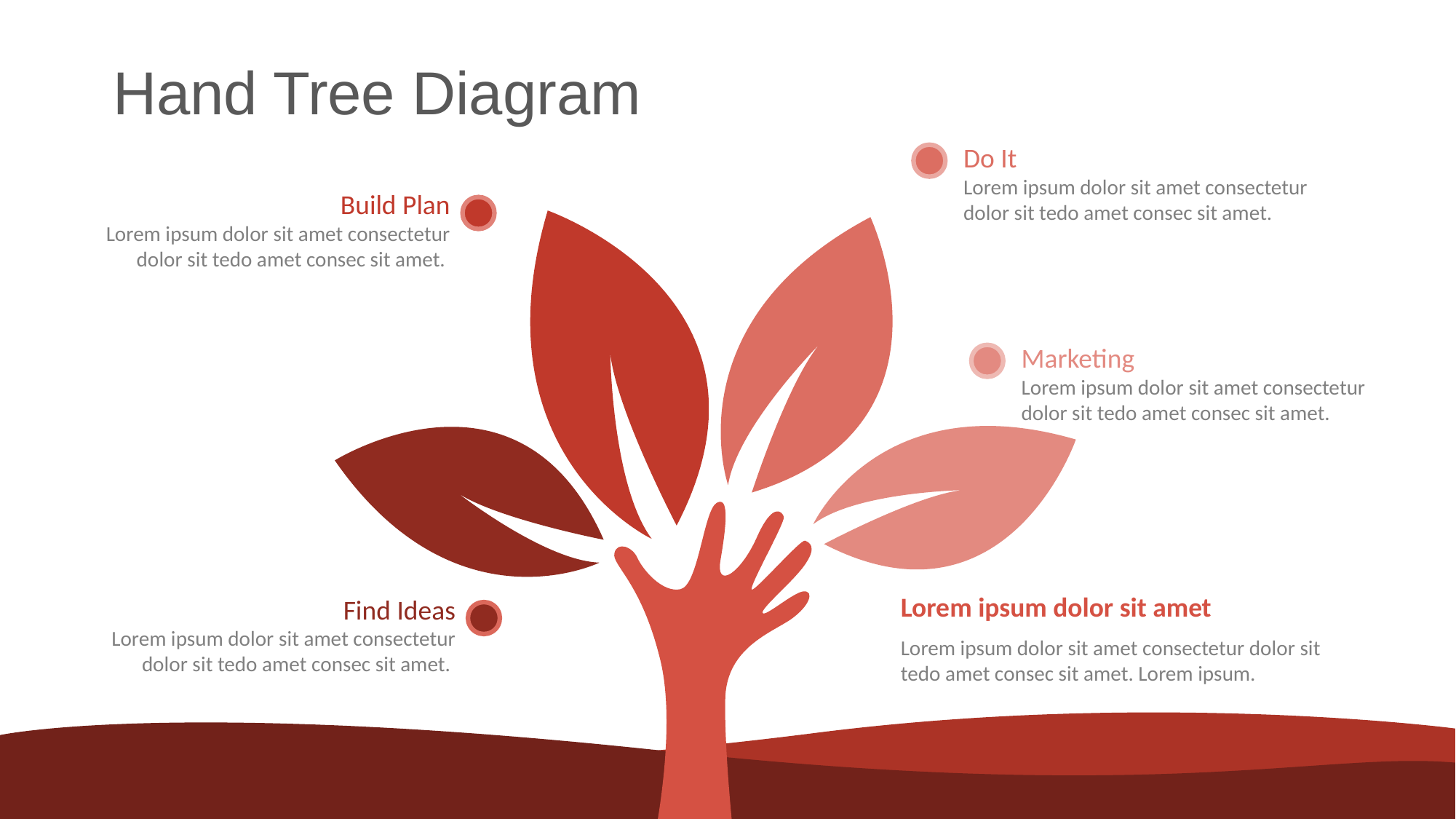

# Hand Tree Diagram
Do It

Lorem ipsum dolor sit amet consectetur dolor sit tedo amet consec sit amet.
Build Plan

Lorem ipsum dolor sit amet consectetur dolor sit tedo amet consec sit amet.

Marketing

Lorem ipsum dolor sit amet consectetur dolor sit tedo amet consec sit amet.

Lorem ipsum dolor sit amet
Find Ideas

Lorem ipsum dolor sit amet consectetur dolor sit tedo amet consec sit amet.
Lorem ipsum dolor sit amet consectetur dolor sit tedo amet consec sit amet. Lorem ipsum.